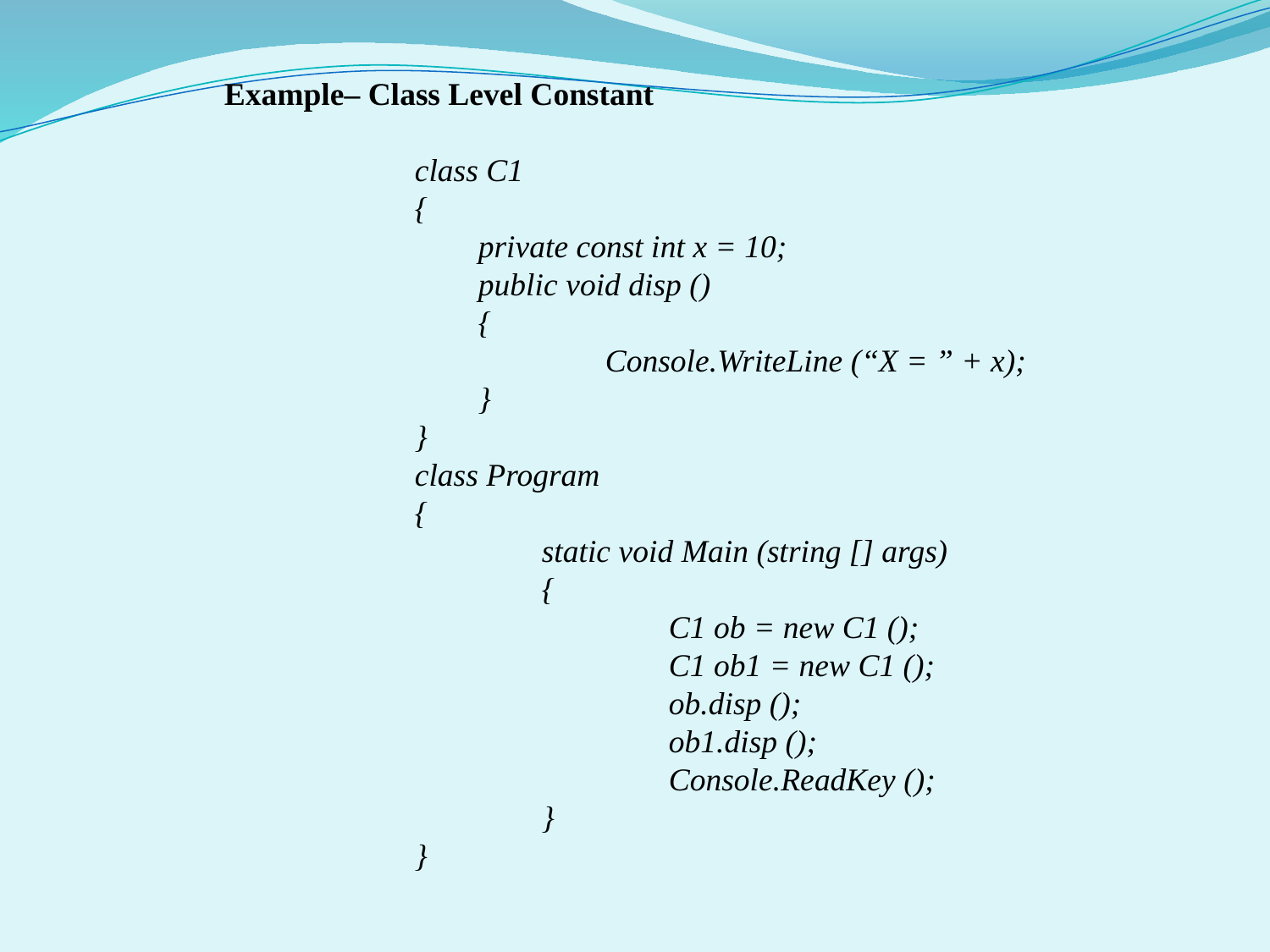

Example– Class Level Constant

	class C1
	{
		private const int x = 10;
		public void disp ()
		{
			Console.WriteLine (“X = ” + x);
		}
	}
	class Program
	{
		static void Main (string [] args)
		{
			C1 ob = new C1 ();
			C1 ob1 = new C1 ();
			ob.disp ();
			ob1.disp ();
			Console.ReadKey ();
		}
	}